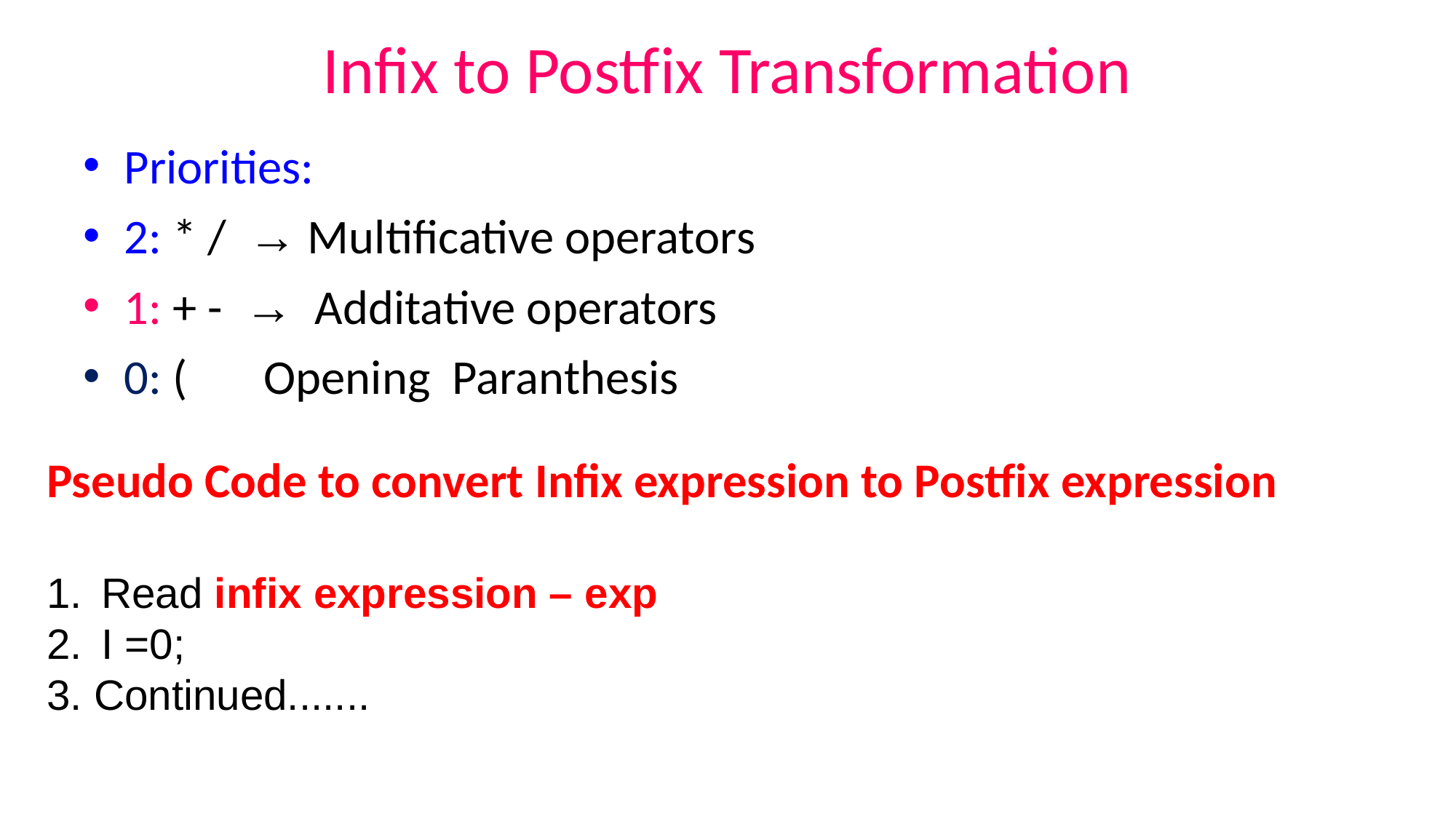

Infix to Postfix Transformation
Priorities:
2: * /  → Multificative operators
1: + -  →  Additative operators
0: (       Opening  Paranthesis
Pseudo Code to convert Infix expression to Postfix expression

Read infix expression – exp
I =0;
3. Continued.......